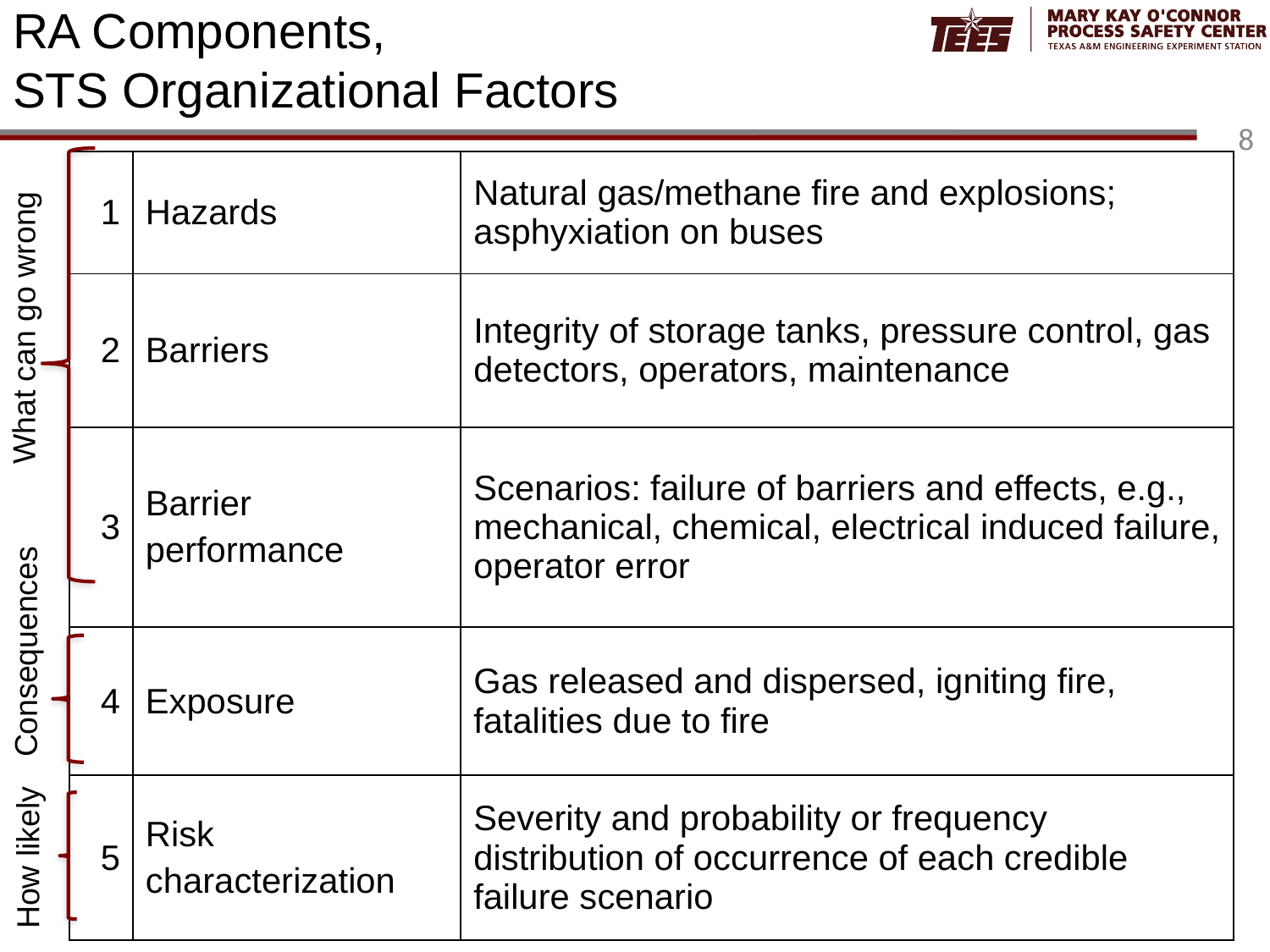

# RA Components, STS Organizational Factors

| 1 | Hazards | Natural gas/methane fire and explosions; asphyxiation on buses |
| --- | --- | --- |
| 2 | Barriers | Integrity of storage tanks, pressure control, gas detectors, operators, maintenance |
| 3 | Barrier performance | Scenarios: failure of barriers and effects, e.g., mechanical, chemical, electrical induced failure, operator error |
| 4 | Exposure | Gas released and dispersed, igniting fire, fatalities due to fire |
| 5 | Risk characterization | Severity and probability or frequency distribution of occurrence of each credible failure scenario |
What can go wrong
Consequences

How likely